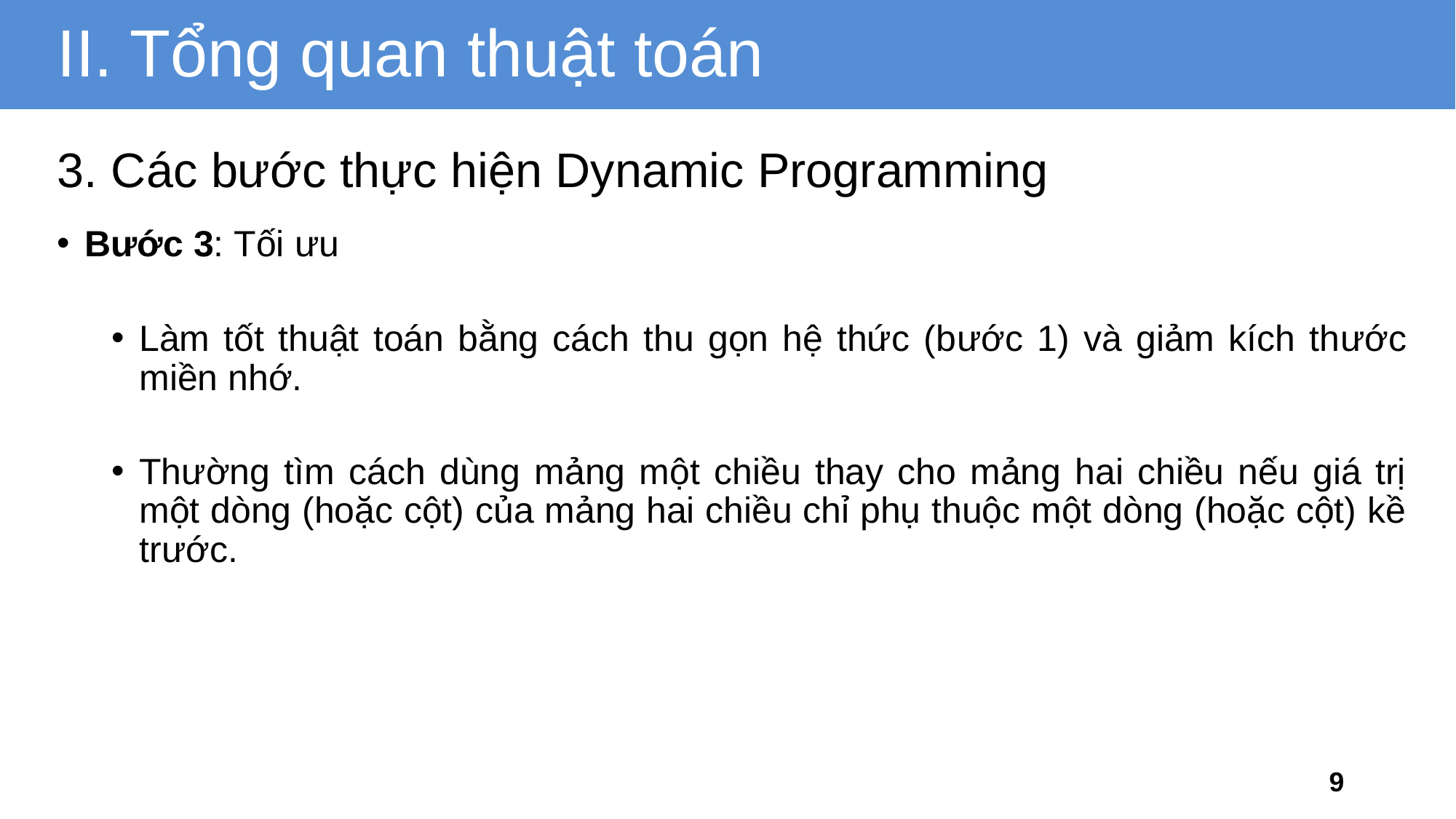

II. Tổng quan thuật toán
3. Các bước thực hiện Dynamic Programming
Bước 3: Tối ưu

Làm tốt thuật toán bằng cách thu gọn hệ thức (bước 1) và giảm kích thước miền nhớ.

Thường tìm cách dùng mảng một chiều thay cho mảng hai chiều nếu giá trị một dòng (hoặc cột) của mảng hai chiều chỉ phụ thuộc một dòng (hoặc cột) kề trước.

9